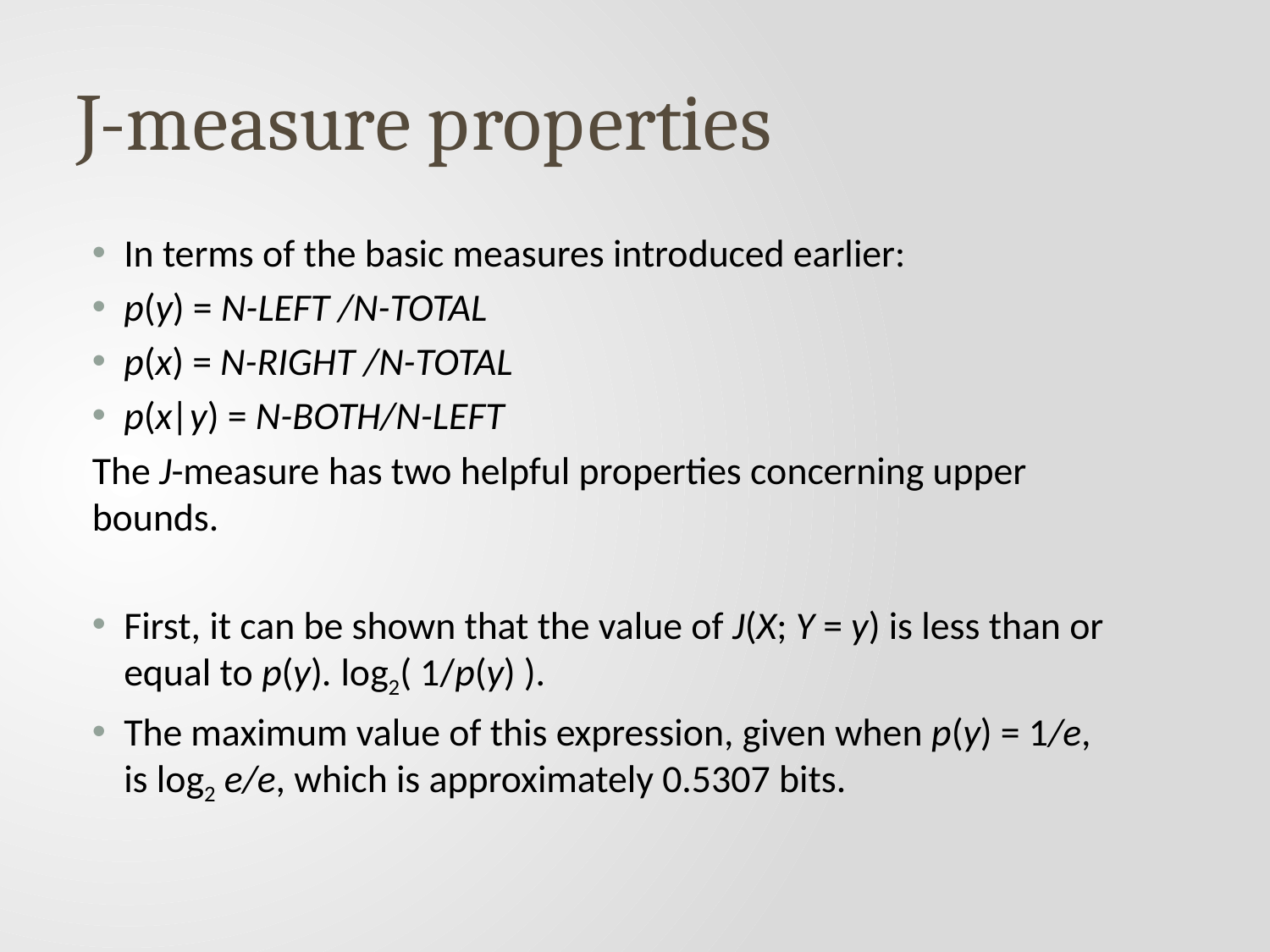

# J-measure properties
In terms of the basic measures introduced earlier:
p(y) = N-LEFT /N-TOTAL
p(x) = N-RIGHT /N-TOTAL
p(x|y) = N-BOTH/N-LEFT
The J-measure has two helpful properties concerning upper bounds.

First, it can be shown that the value of J(X; Y = y) is less than or equal to p(y). log2( 1/p(y) ).
The maximum value of this expression, given when p(y) = 1/e, is log2 e/e, which is approximately 0.5307 bits.